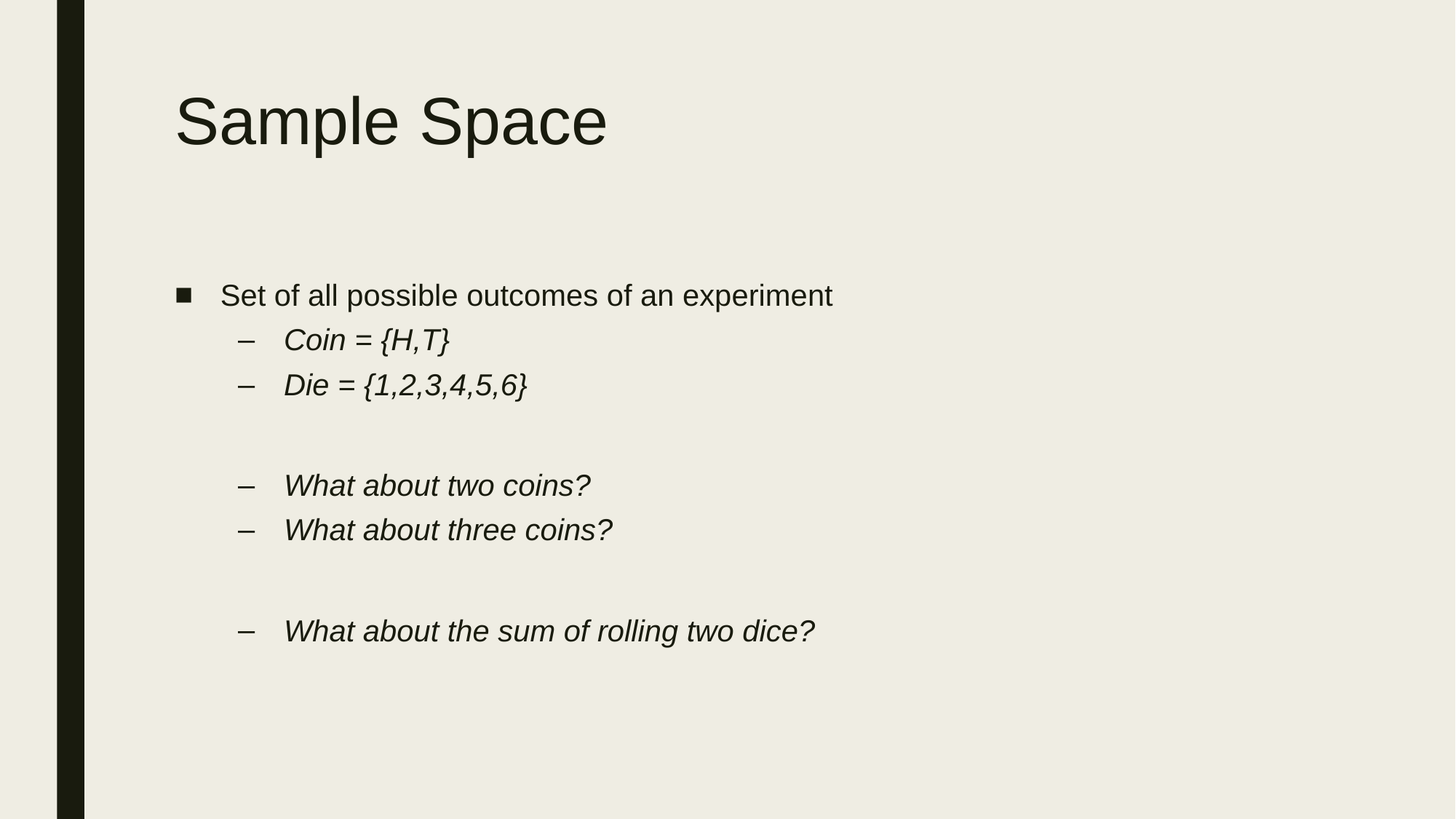

# Sample Space
Set of all possible outcomes of an experiment
Coin = {H,T}
Die = {1,2,3,4,5,6}

What about two coins?
What about three coins?

What about the sum of rolling two dice?